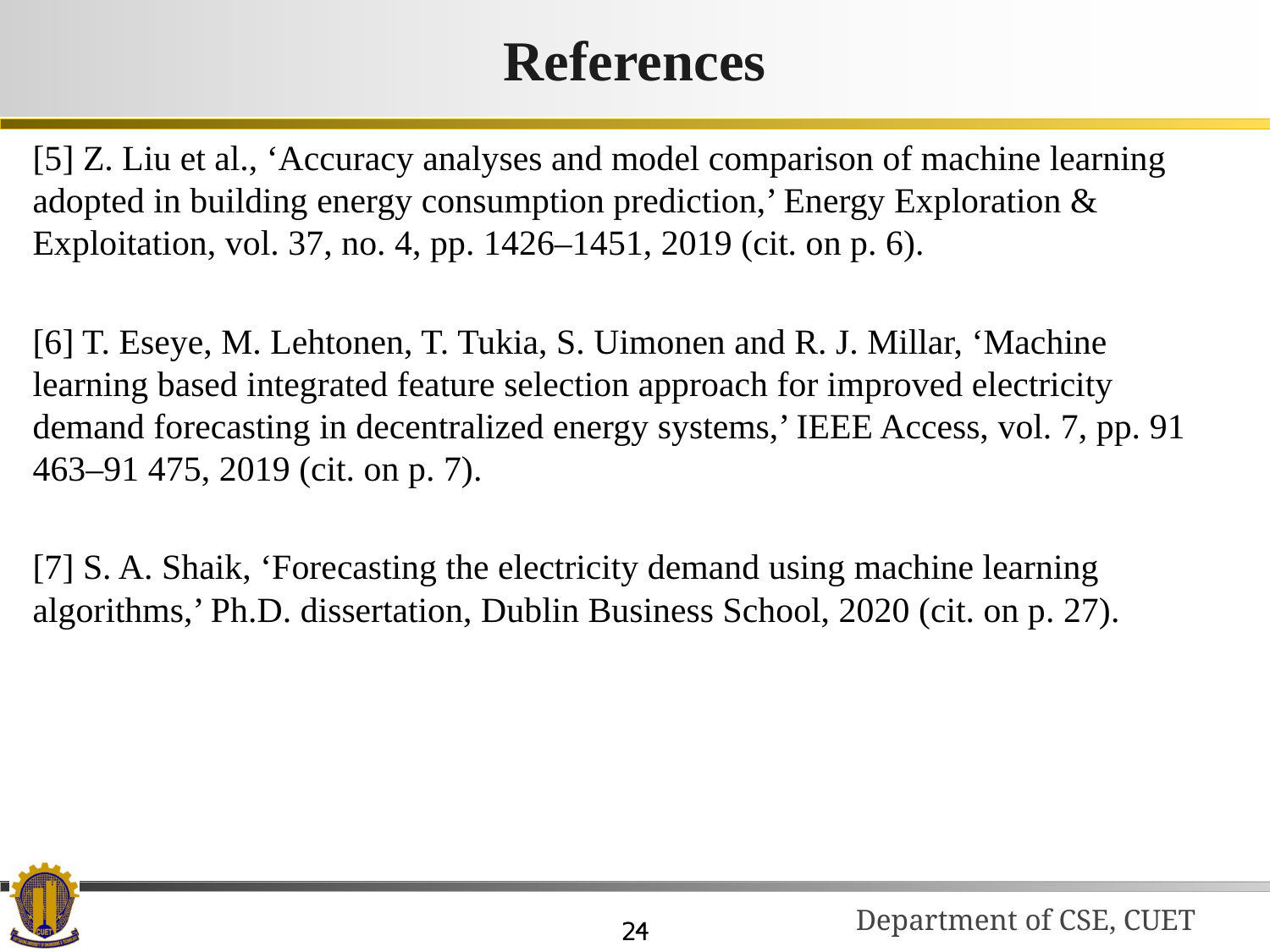

# References
[5] Z. Liu et al., ‘Accuracy analyses and model comparison of machine learning adopted in building energy consumption prediction,’ Energy Exploration & Exploitation, vol. 37, no. 4, pp. 1426–1451, 2019 (cit. on p. 6).

[6] T. Eseye, M. Lehtonen, T. Tukia, S. Uimonen and R. J. Millar, ‘Machine learning based integrated feature selection approach for improved electricity demand forecasting in decentralized energy systems,’ IEEE Access, vol. 7, pp. 91 463–91 475, 2019 (cit. on p. 7).

[7] S. A. Shaik, ‘Forecasting the electricity demand using machine learning algorithms,’ Ph.D. dissertation, Dublin Business School, 2020 (cit. on p. 27).